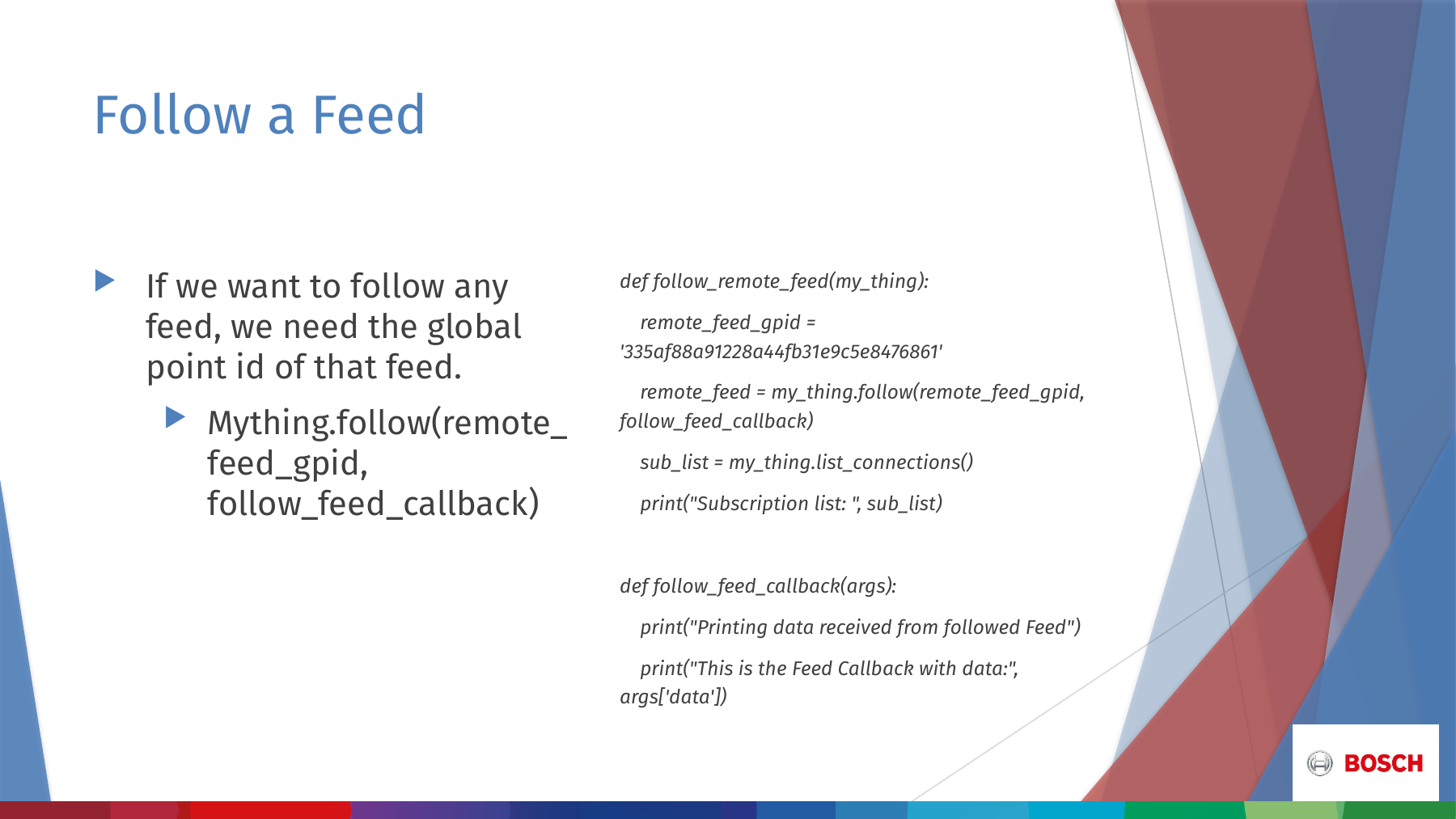

# Follow a Feed
If we want to follow any feed, we need the global point id of that feed.
Mything.follow(remote_feed_gpid, follow_feed_callback)

def follow_remote_feed(my_thing):
    remote_feed_gpid = '335af88a91228a44fb31e9c5e8476861'
    remote_feed = my_thing.follow(remote_feed_gpid, follow_feed_callback)
    sub_list = my_thing.list_connections()
    print("Subscription list: ", sub_list)

def follow_feed_callback(args):
    print("Printing data received from followed Feed")
    print("This is the Feed Callback with data:", args['data'])